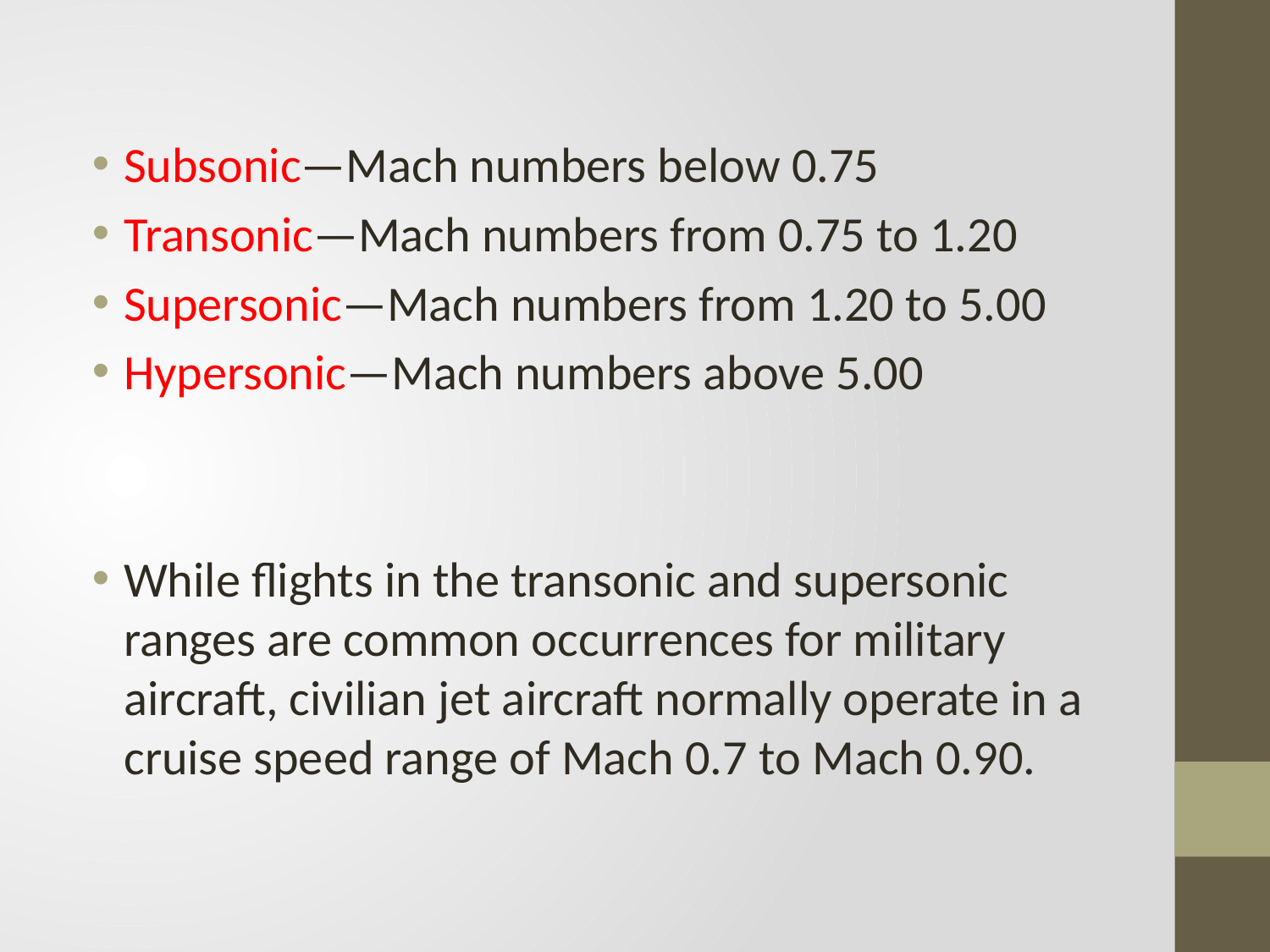

Subsonic—Mach numbers below 0.75
Transonic—Mach numbers from 0.75 to 1.20
Supersonic—Mach numbers from 1.20 to 5.00
Hypersonic—Mach numbers above 5.00

While flights in the transonic and supersonic ranges are common occurrences for military aircraft, civilian jet aircraft normally operate in a cruise speed range of Mach 0.7 to Mach 0.90.